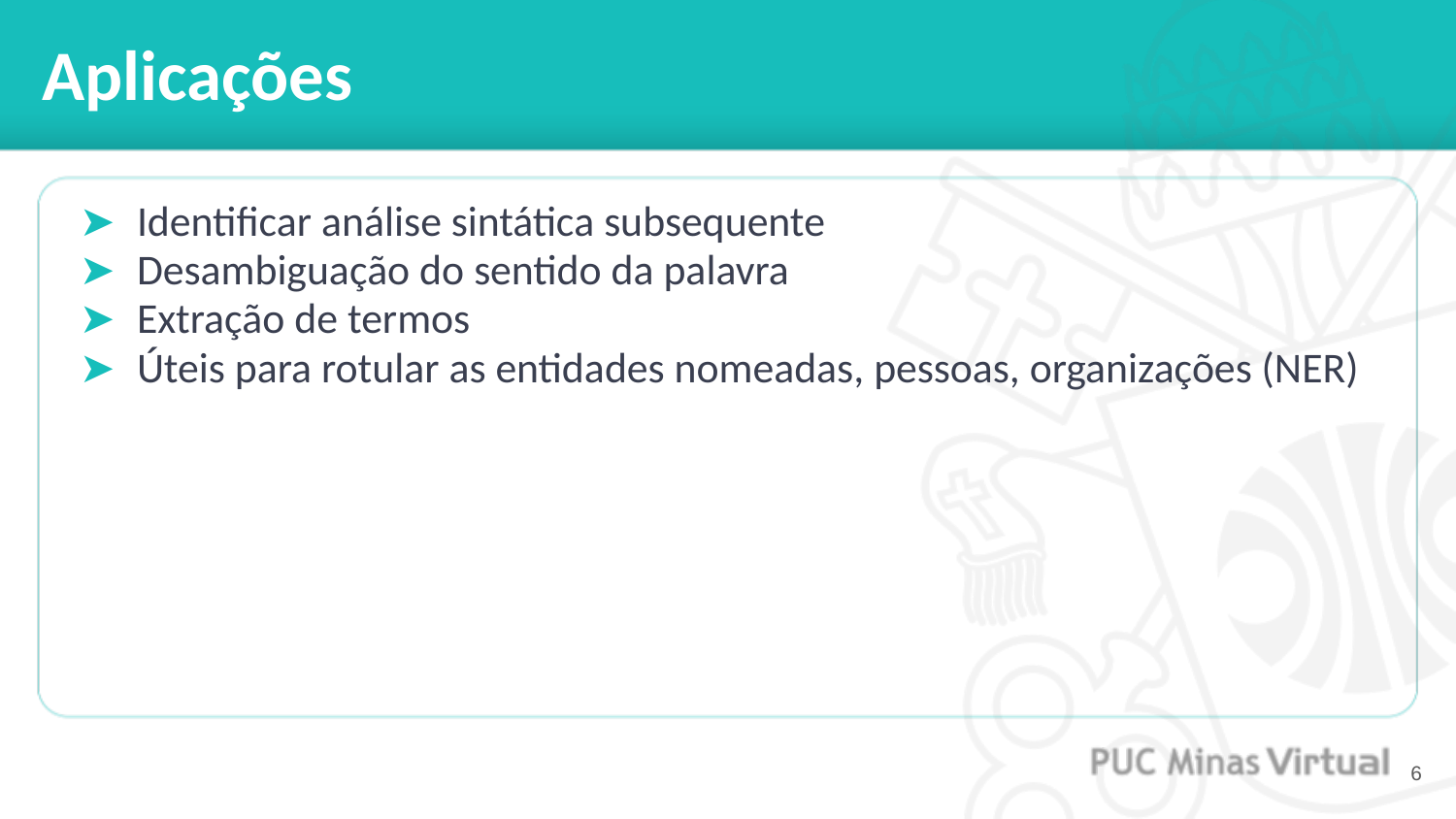

# Aplicações
Identificar análise sintática subsequente
Desambiguação do sentido da palavra
Extração de termos
Úteis para rotular as entidades nomeadas, pessoas, organizações (NER)
6